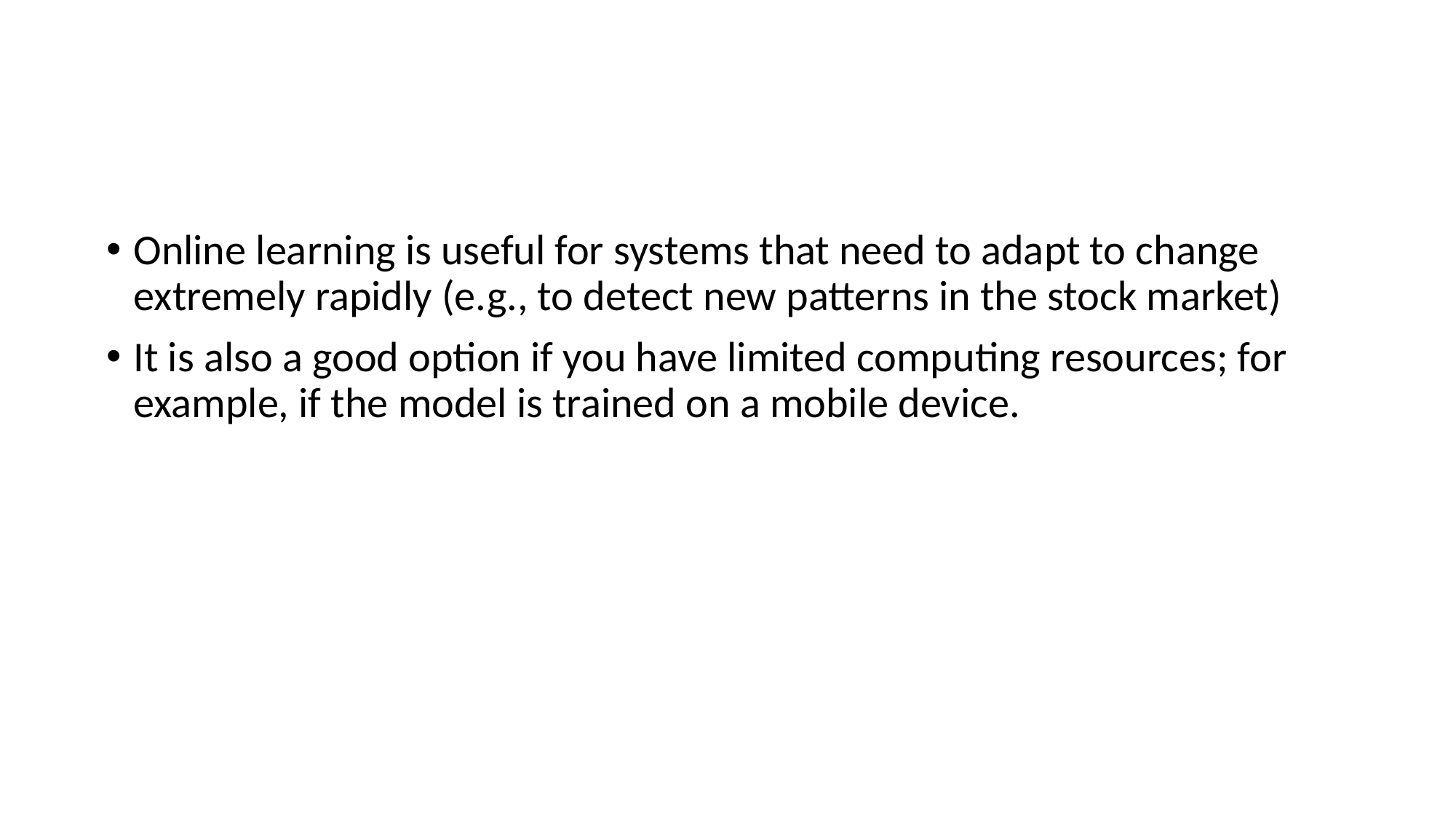

Online learning is useful for systems that need to adapt to change extremely rapidly (e.g., to detect new patterns in the stock market)
It is also a good option if you have limited computing resources; for example, if the model is trained on a mobile device.